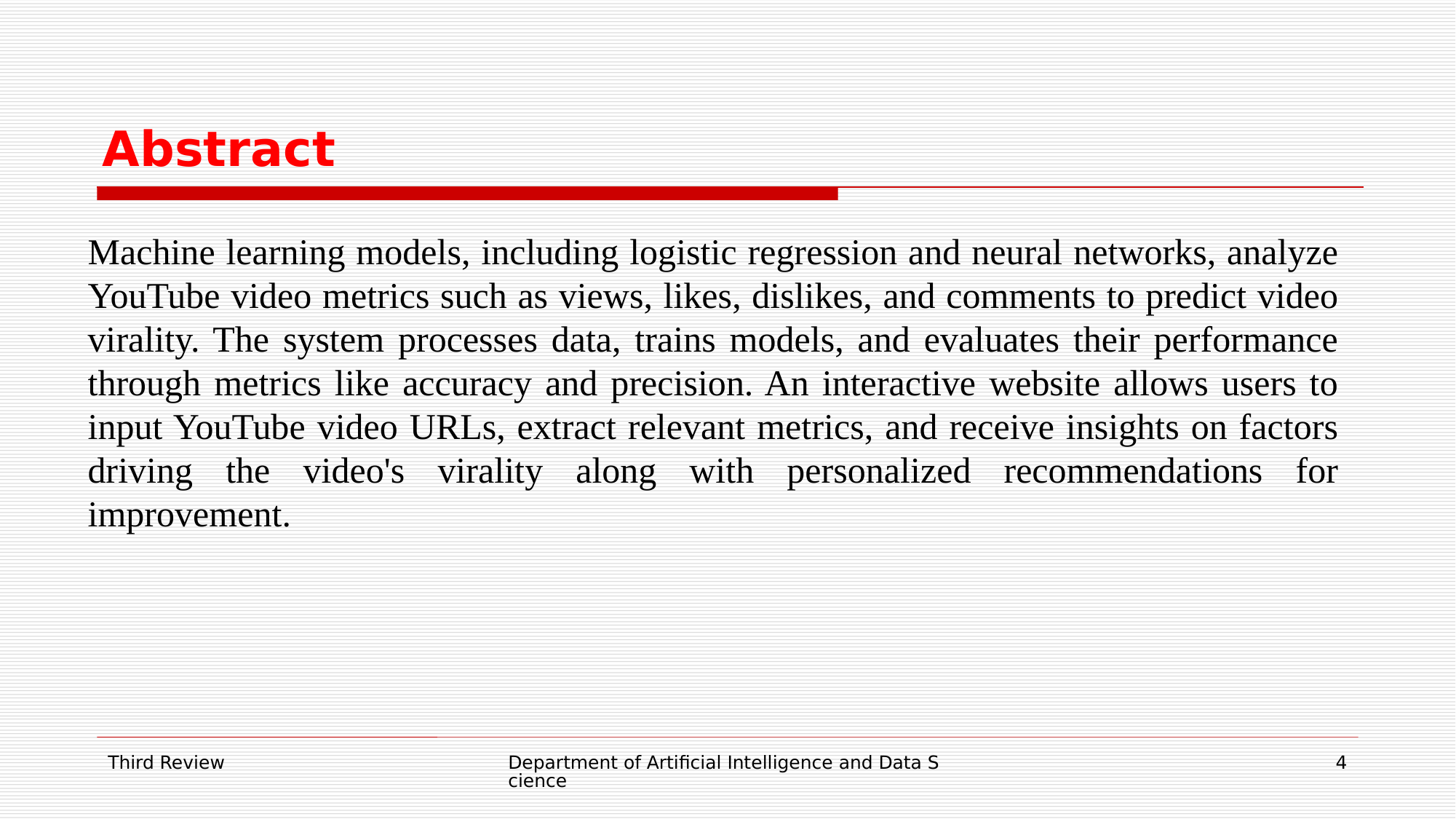

# Abstract
Machine learning models, including logistic regression and neural networks, analyze YouTube video metrics such as views, likes, dislikes, and comments to predict video virality. The system processes data, trains models, and evaluates their performance through metrics like accuracy and precision. An interactive website allows users to input YouTube video URLs, extract relevant metrics, and receive insights on factors driving the video's virality along with personalized recommendations for improvement.
Third Review
Department of Artificial Intelligence and Data Science
4